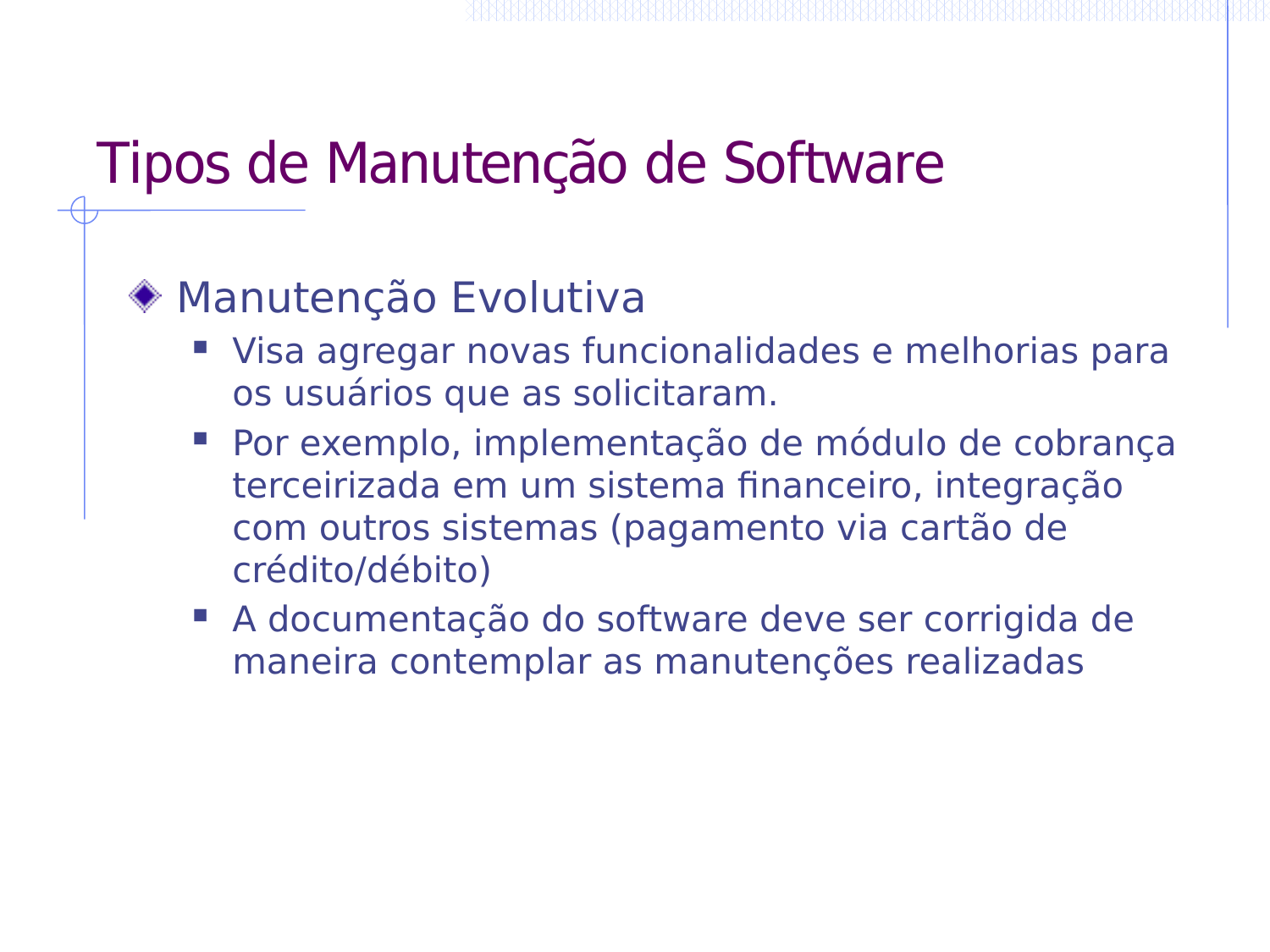

# Tipos de Manutenção de Software
Manutenção Evolutiva
Visa agregar novas funcionalidades e melhorias para os usuários que as solicitaram.
Por exemplo, implementação de módulo de cobrança terceirizada em um sistema financeiro, integração com outros sistemas (pagamento via cartão de crédito/débito)
A documentação do software deve ser corrigida de maneira contemplar as manutenções realizadas